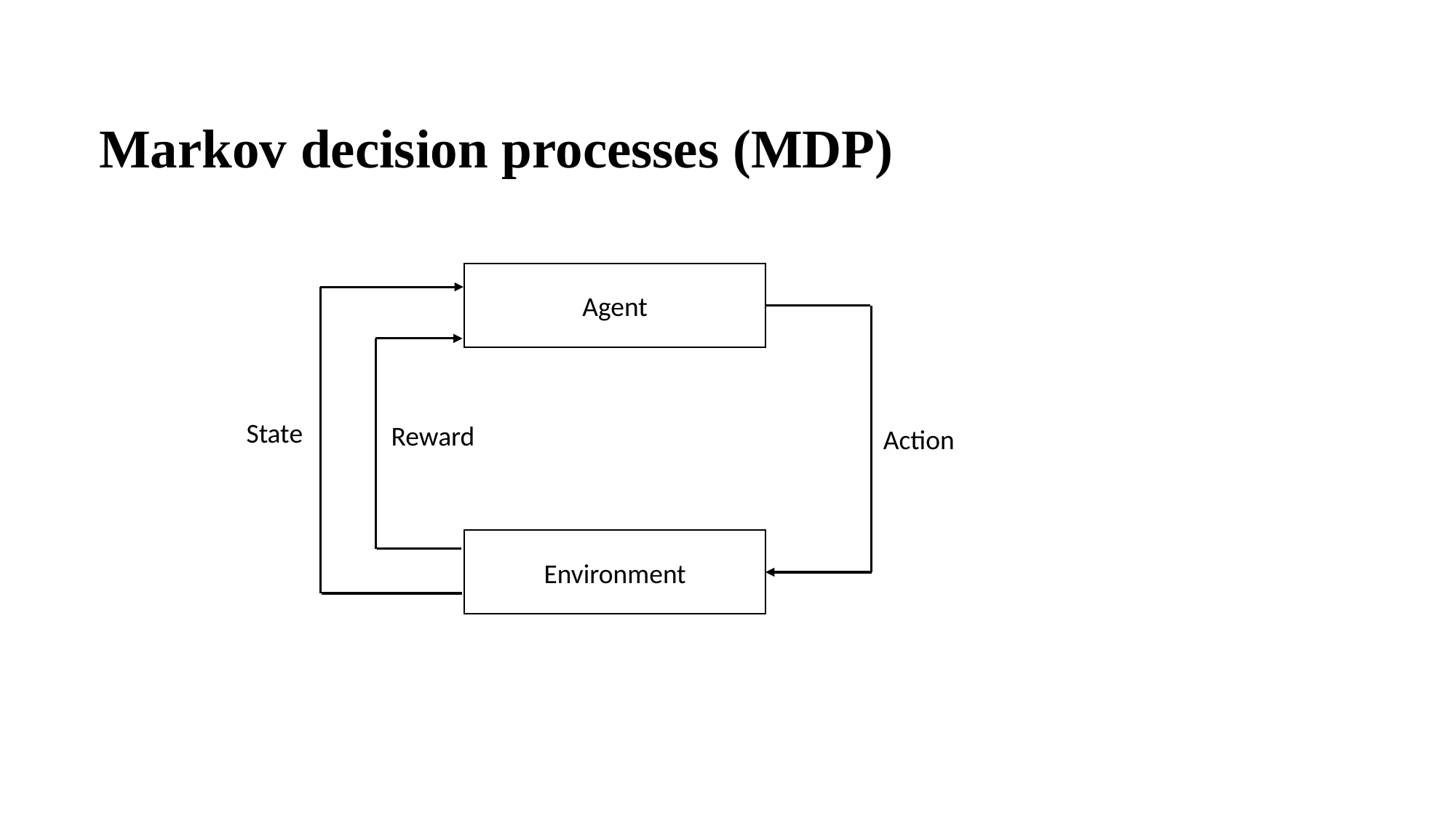

# Markov decision processes (MDP)
Agent
State
Reward
Action
Environment